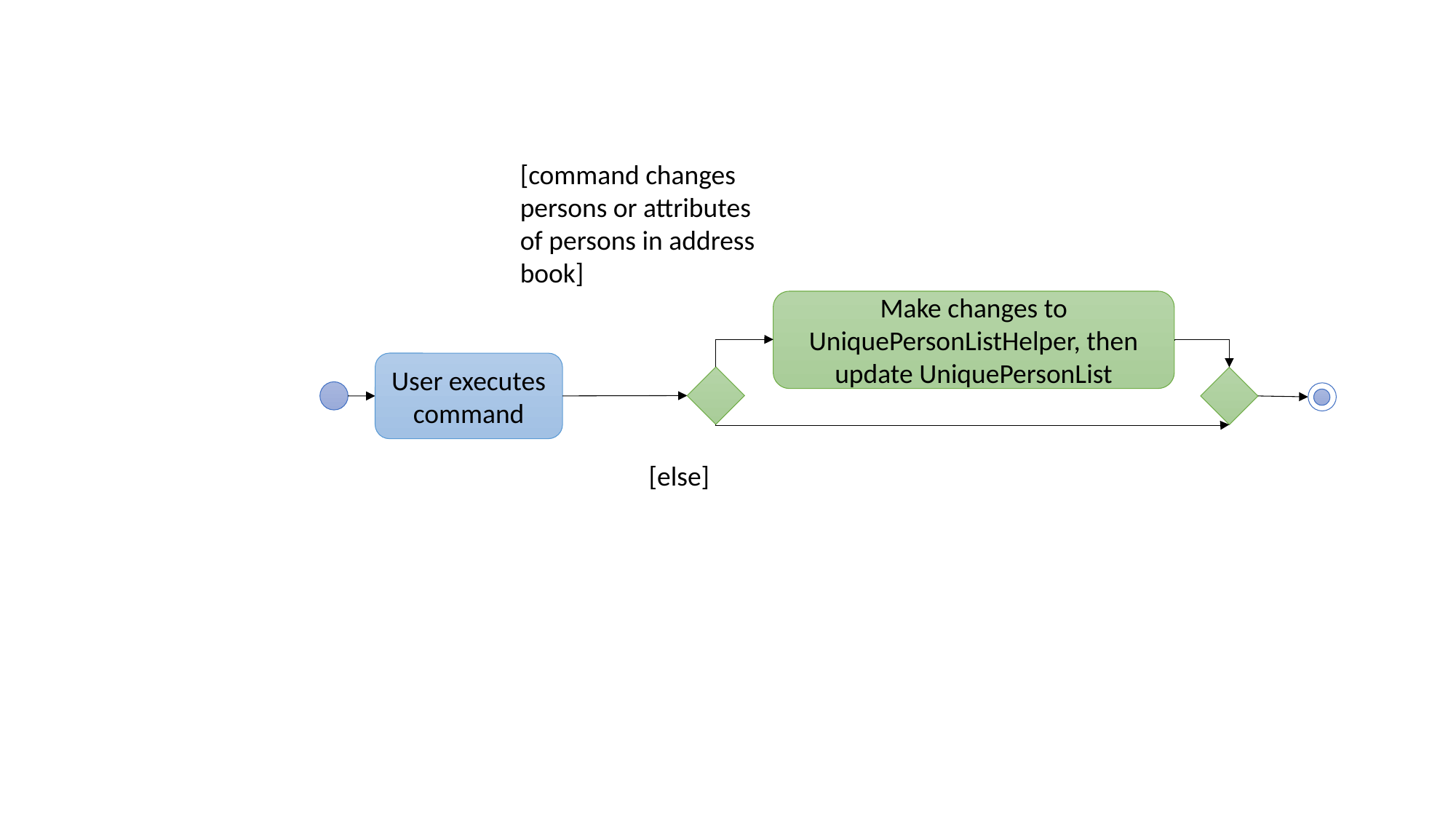

[command changes persons or attributes of persons in address book]
Make changes to UniquePersonListHelper, then update UniquePersonList
User executes command

[else]